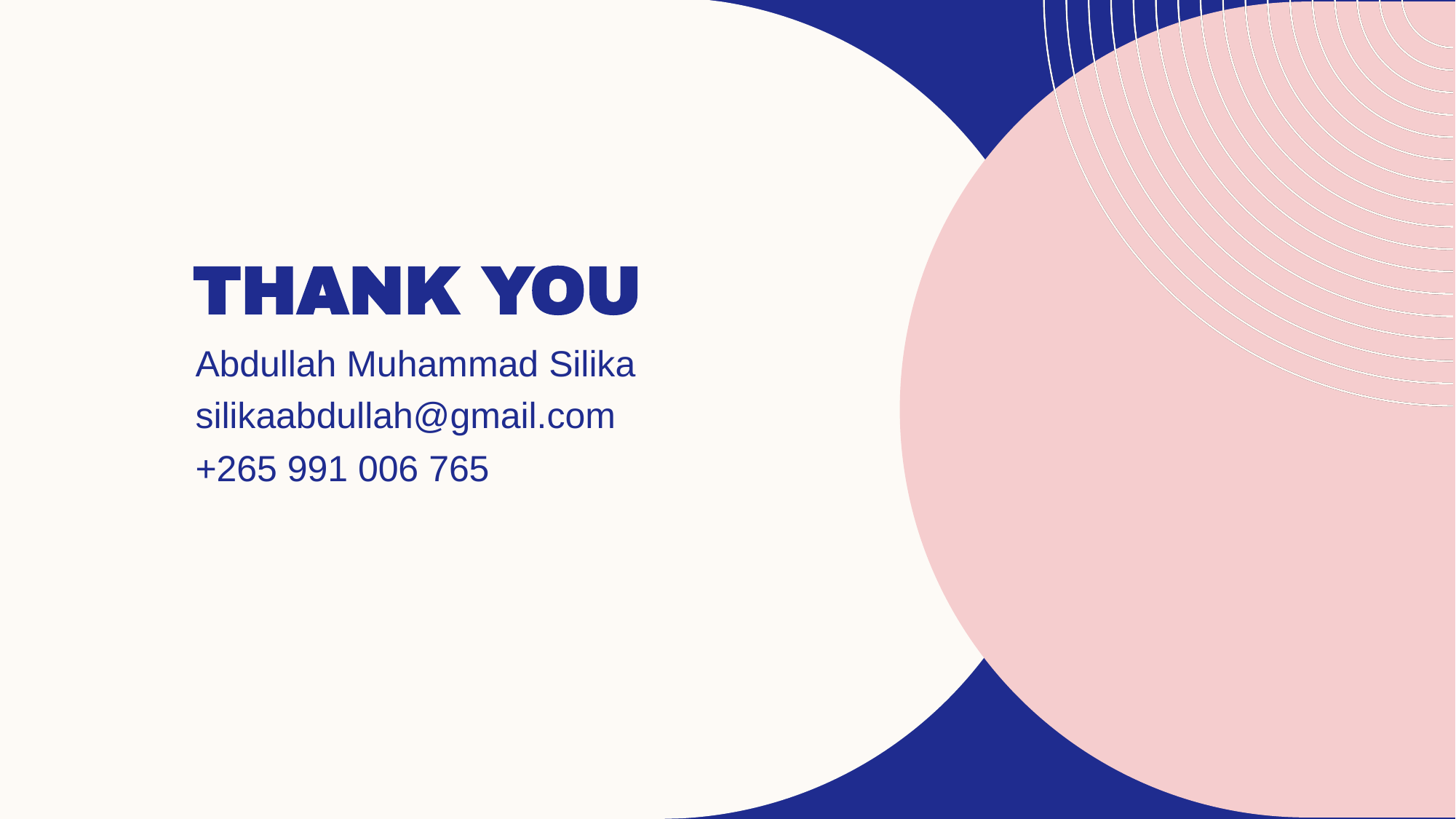

# THANK YOU
Abdullah Muhammad Silika
silikaabdullah@gmail.com
+265 991 006 765